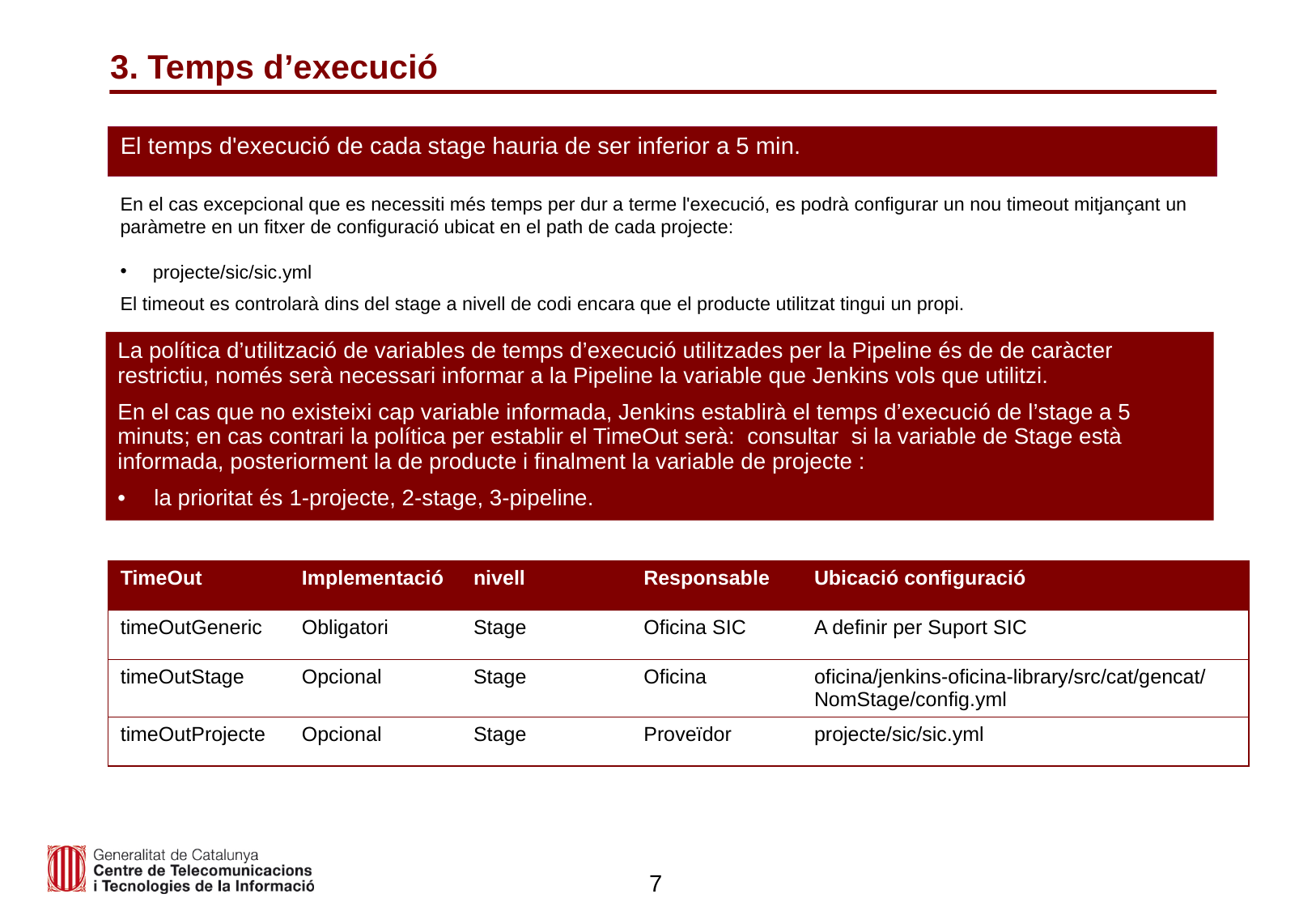

# 3. Temps d’execució
| El temps d'execució de cada stage hauria de ser inferior a 5 min. |
| --- |
En el cas excepcional que es necessiti més temps per dur a terme l'execució, es podrà configurar un nou timeout mitjançant un paràmetre en un fitxer de configuració ubicat en el path de cada projecte:

projecte/sic/sic.yml
El timeout es controlarà dins del stage a nivell de codi encara que el producte utilitzat tingui un propi.
La política d’utilització de variables de temps d’execució utilitzades per la Pipeline és de de caràcter restrictiu, només serà necessari informar a la Pipeline la variable que Jenkins vols que utilitzi.
En el cas que no existeixi cap variable informada, Jenkins establirà el temps d’execució de l’stage a 5 minuts; en cas contrari la política per establir el TimeOut serà:  consultar  si la variable de Stage està informada, posteriorment la de producte i finalment la variable de projecte :
la prioritat és 1-projecte, 2-stage, 3-pipeline.
| TimeOut | Implementació | nivell | Responsable | Ubicació configuració |
| --- | --- | --- | --- | --- |
| timeOutGeneric | Obligatori | Stage | Oficina SIC | A definir per Suport SIC |
| timeOutStage | Opcional | Stage | Oficina | oficina/jenkins-oficina-library/src/cat/gencat/NomStage/config.yml |
| timeOutProjecte | Opcional | Stage | Proveïdor | projecte/sic/sic.yml |
7